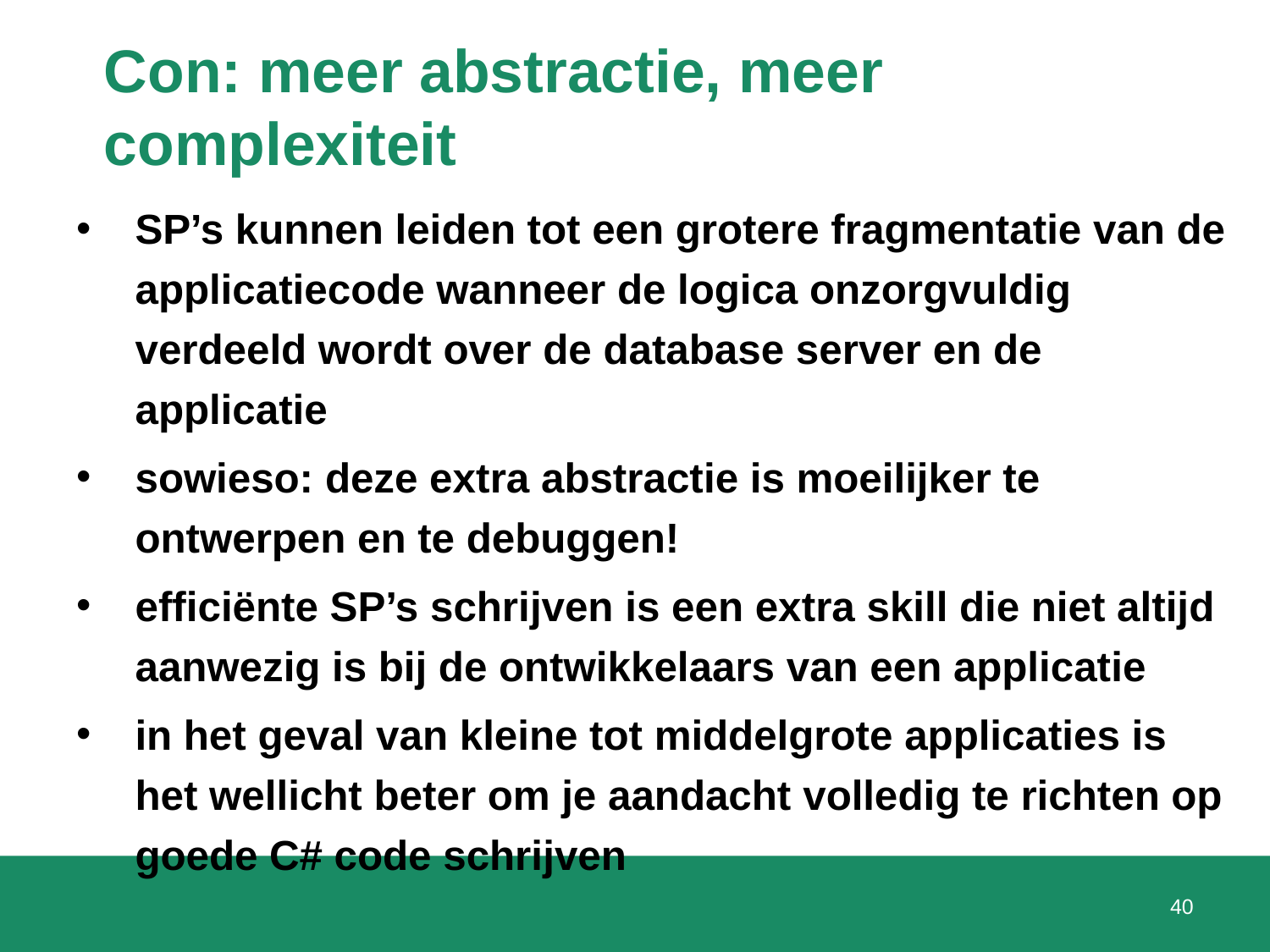

# Con: meer abstractie, meer complexiteit
SP’s kunnen leiden tot een grotere fragmentatie van de applicatiecode wanneer de logica onzorgvuldig verdeeld wordt over de database server en de applicatie
sowieso: deze extra abstractie is moeilijker te ontwerpen en te debuggen!
efficiënte SP’s schrijven is een extra skill die niet altijd aanwezig is bij de ontwikkelaars van een applicatie
in het geval van kleine tot middelgrote applicaties is het wellicht beter om je aandacht volledig te richten op goede C# code schrijven
40